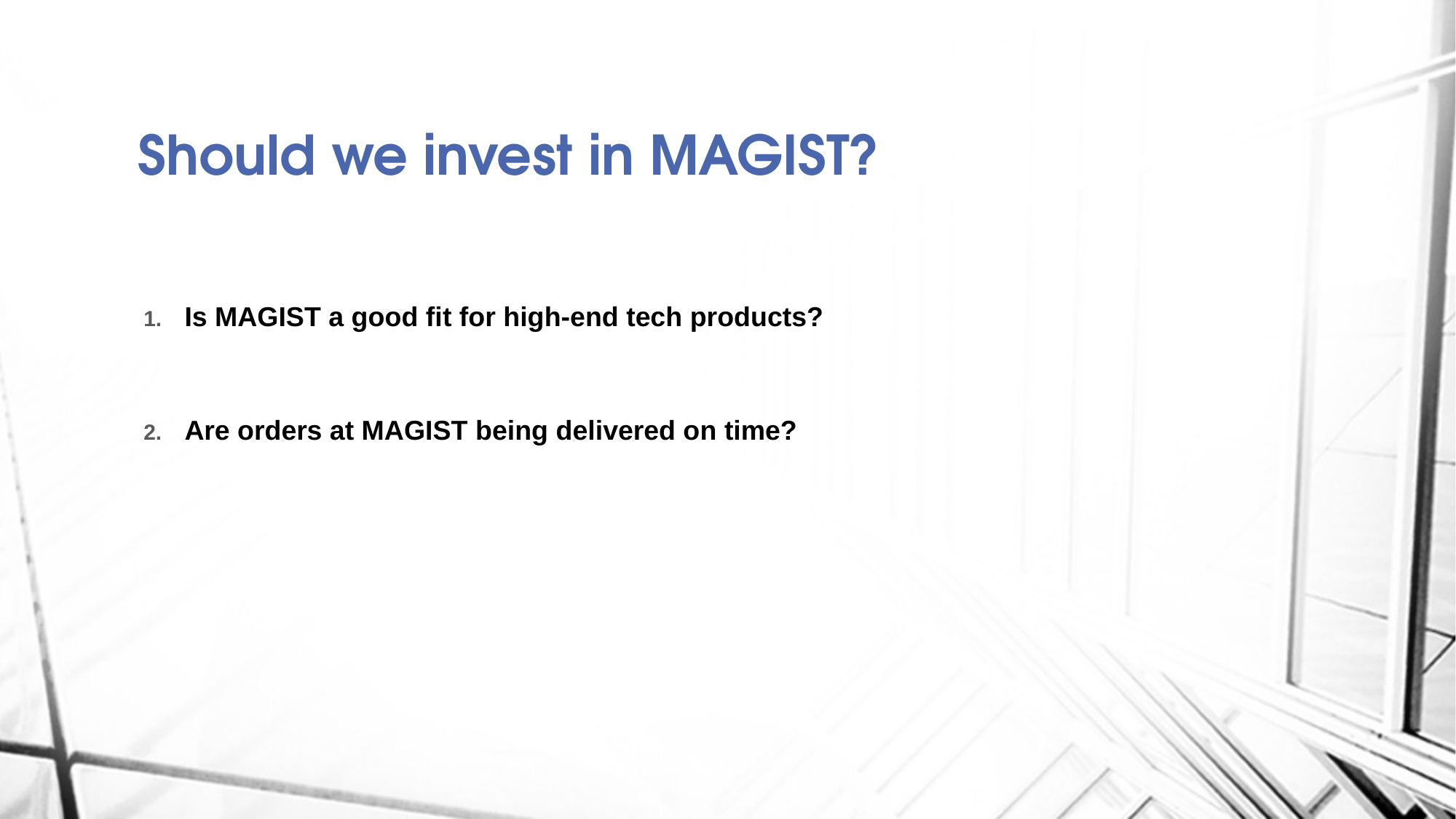

# Should we invest in MAGIST?
Is MAGIST a good fit for high-end tech products?

Are orders at MAGIST being delivered on time?